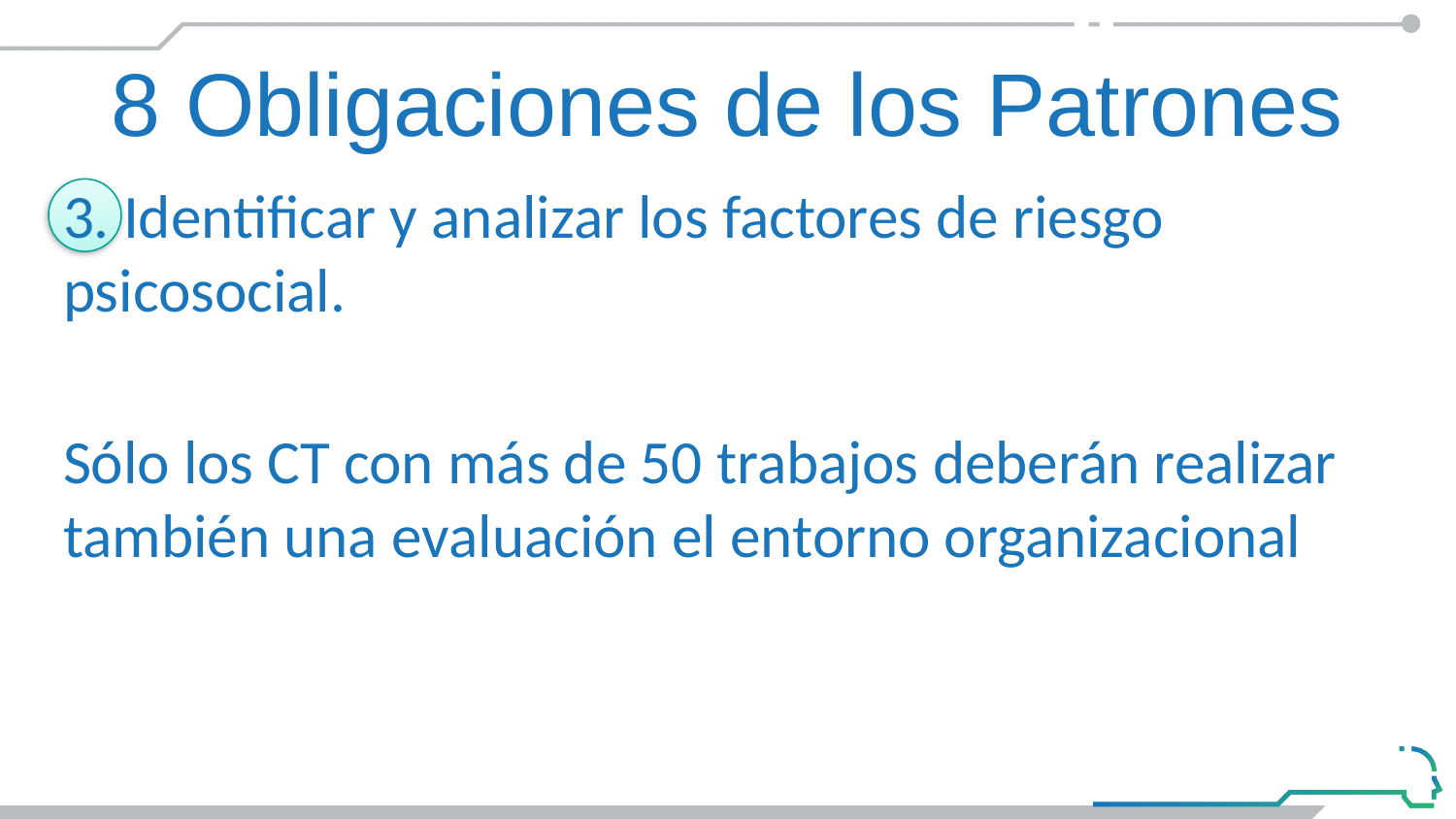

# 8 Obligaciones de los Patrones
3. Identificar y analizar los factores de riesgo psicosocial.

Sólo los CT con más de 50 trabajos deberán realizar también una evaluación el entorno organizacional